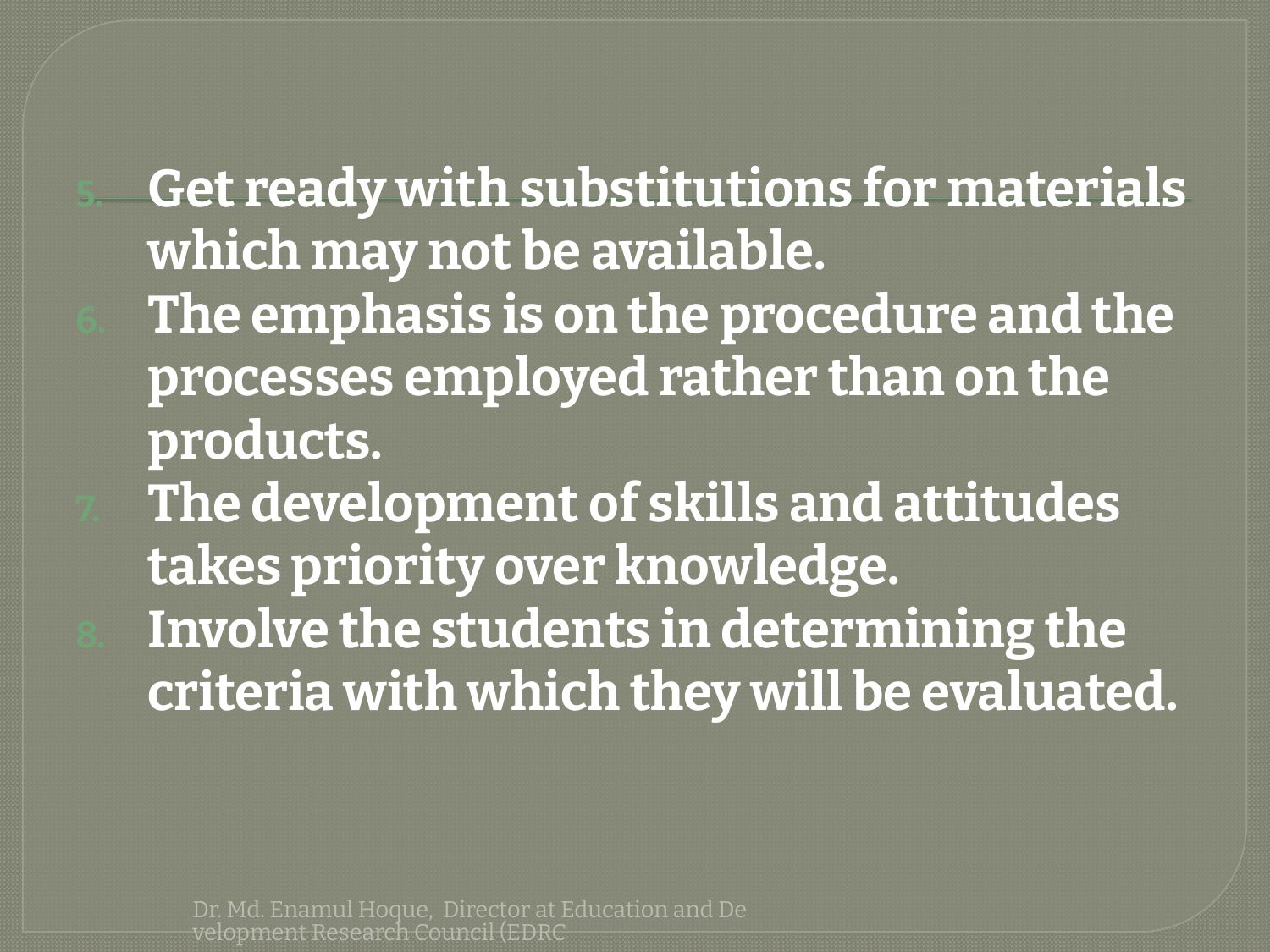

Get ready with substitutions for materials which may not be available.
The emphasis is on the procedure and the processes employed rather than on the products.
The development of skills and attitudes takes priority over knowledge.
Involve the students in determining the criteria with which they will be evaluated.
Dr. Md. Enamul Hoque,  Director at Education and Development Research Council (EDRC